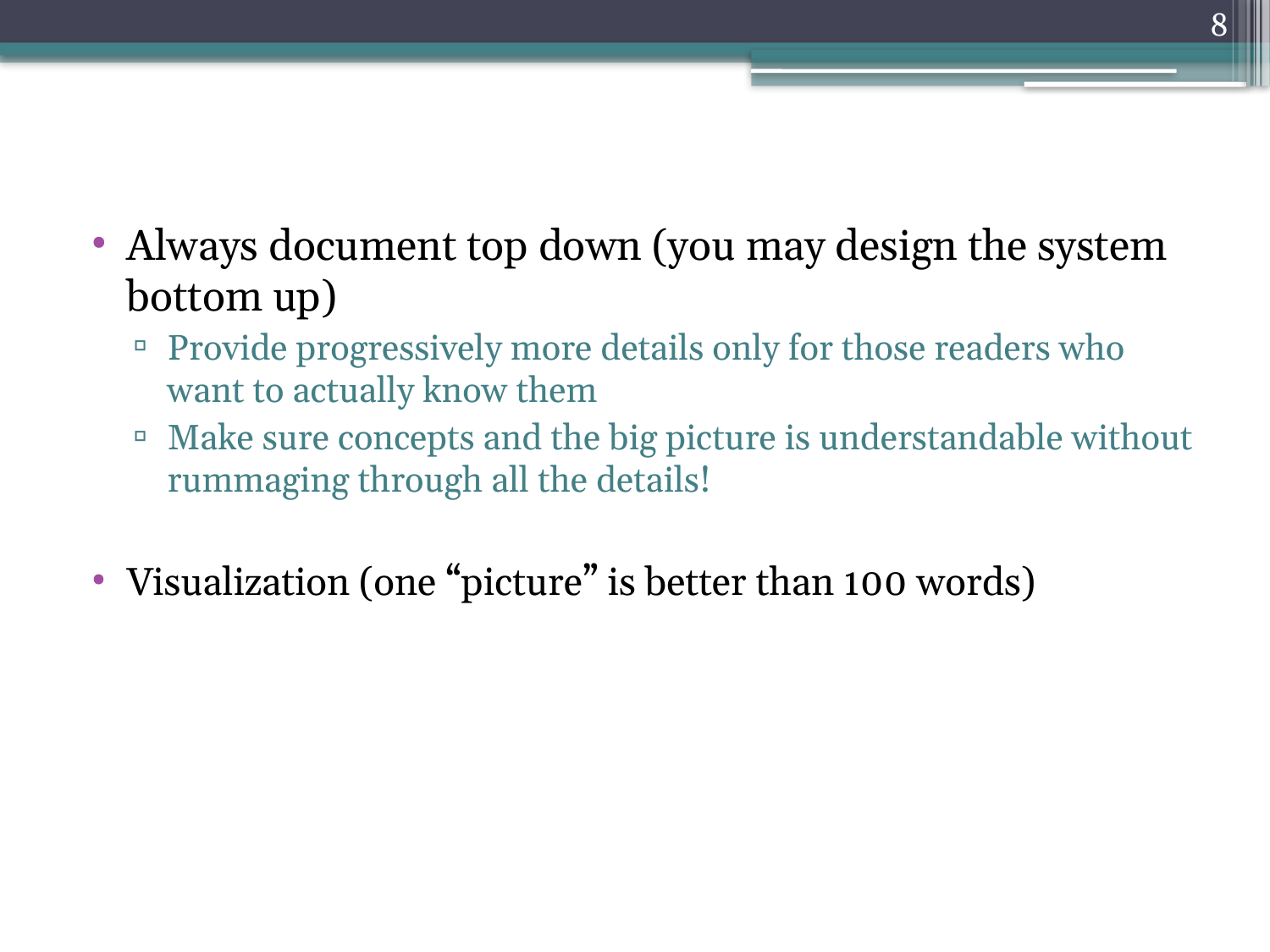

8
Always document top down (you may design the system bottom up)
Provide progressively more details only for those readers who want to actually know them
Make sure concepts and the big picture is understandable without rummaging through all the details!

Visualization (one “picture” is better than 100 words)